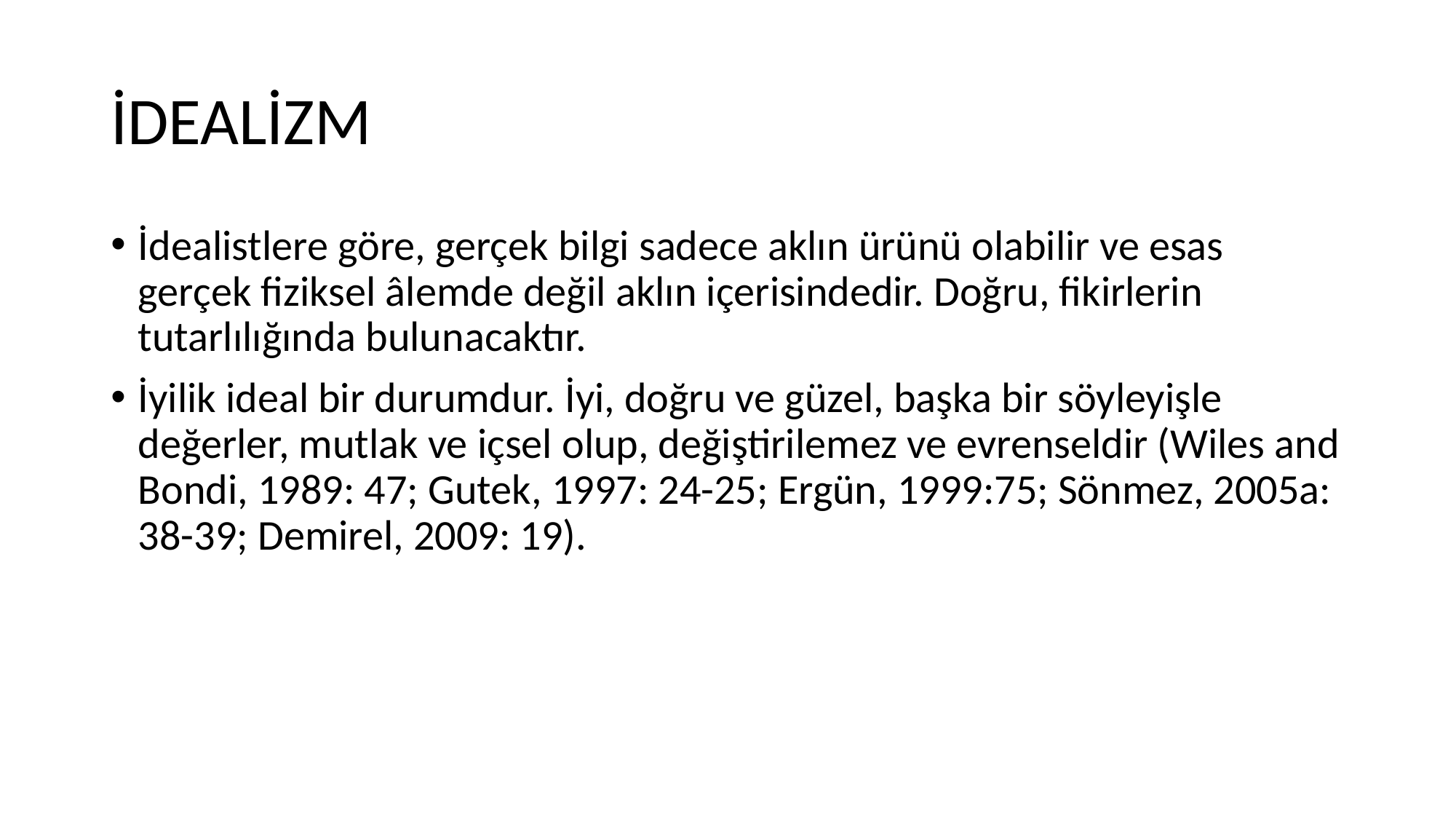

# İDEALİZM
İdealistlere göre, gerçek bilgi sadece aklın ürünü olabilir ve esas gerçek fiziksel âlemde değil aklın içerisindedir. Doğru, fikirlerin tutarlılığında bulunacaktır.
İyilik ideal bir durumdur. İyi, doğru ve güzel, başka bir söyleyişle değerler, mutlak ve içsel olup, değiştirilemez ve evrenseldir (Wiles and Bondi, 1989: 47; Gutek, 1997: 24-25; Ergün, 1999:75; Sönmez, 2005a: 38-39; Demirel, 2009: 19).